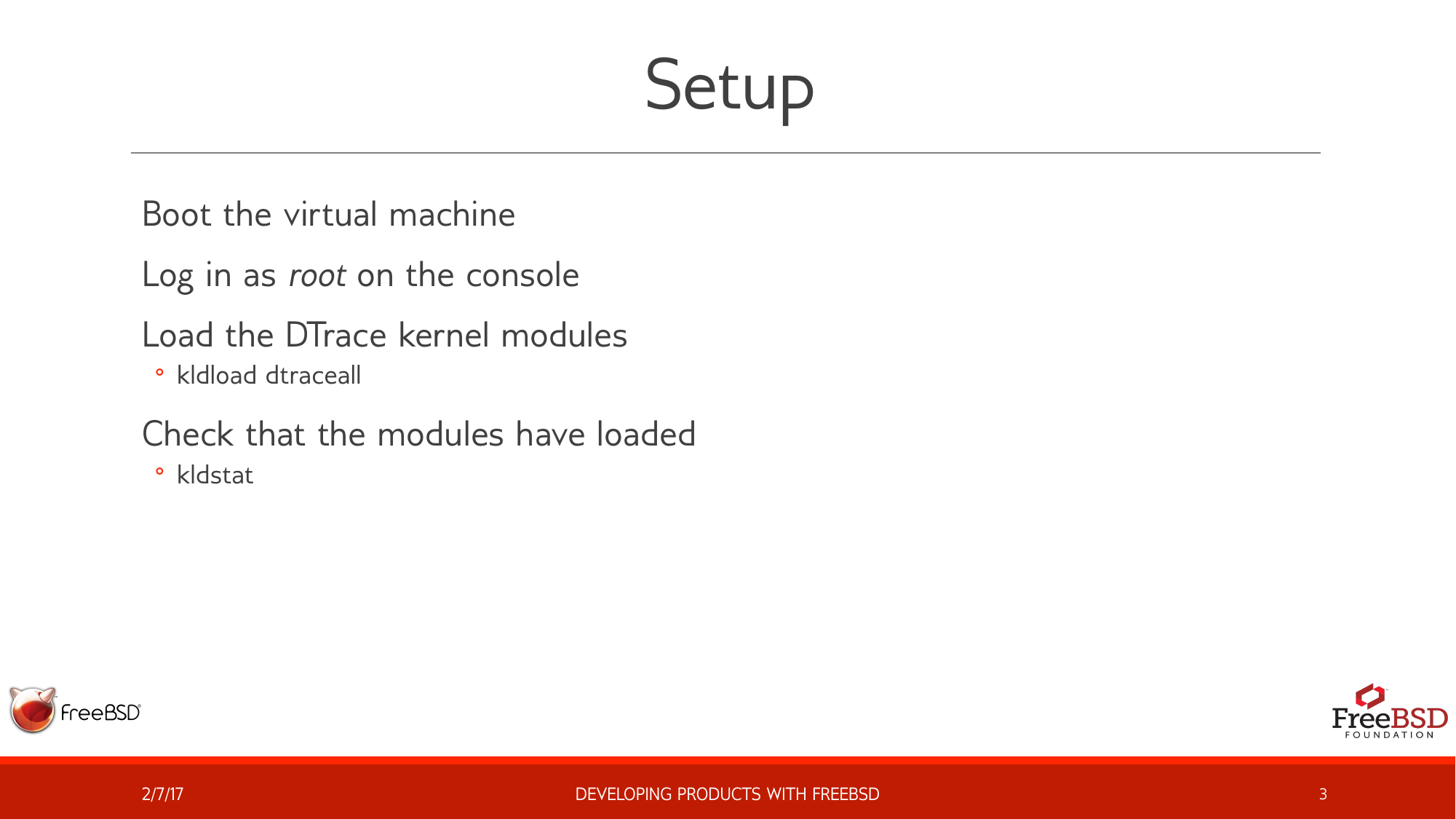

# Setup
Boot the virtual machine
Log in as root on the console
Load the DTrace kernel modules
kldload dtraceall
Check that the modules have loaded
kldstat
2/7/17
Developing Products with FreeBSD
3